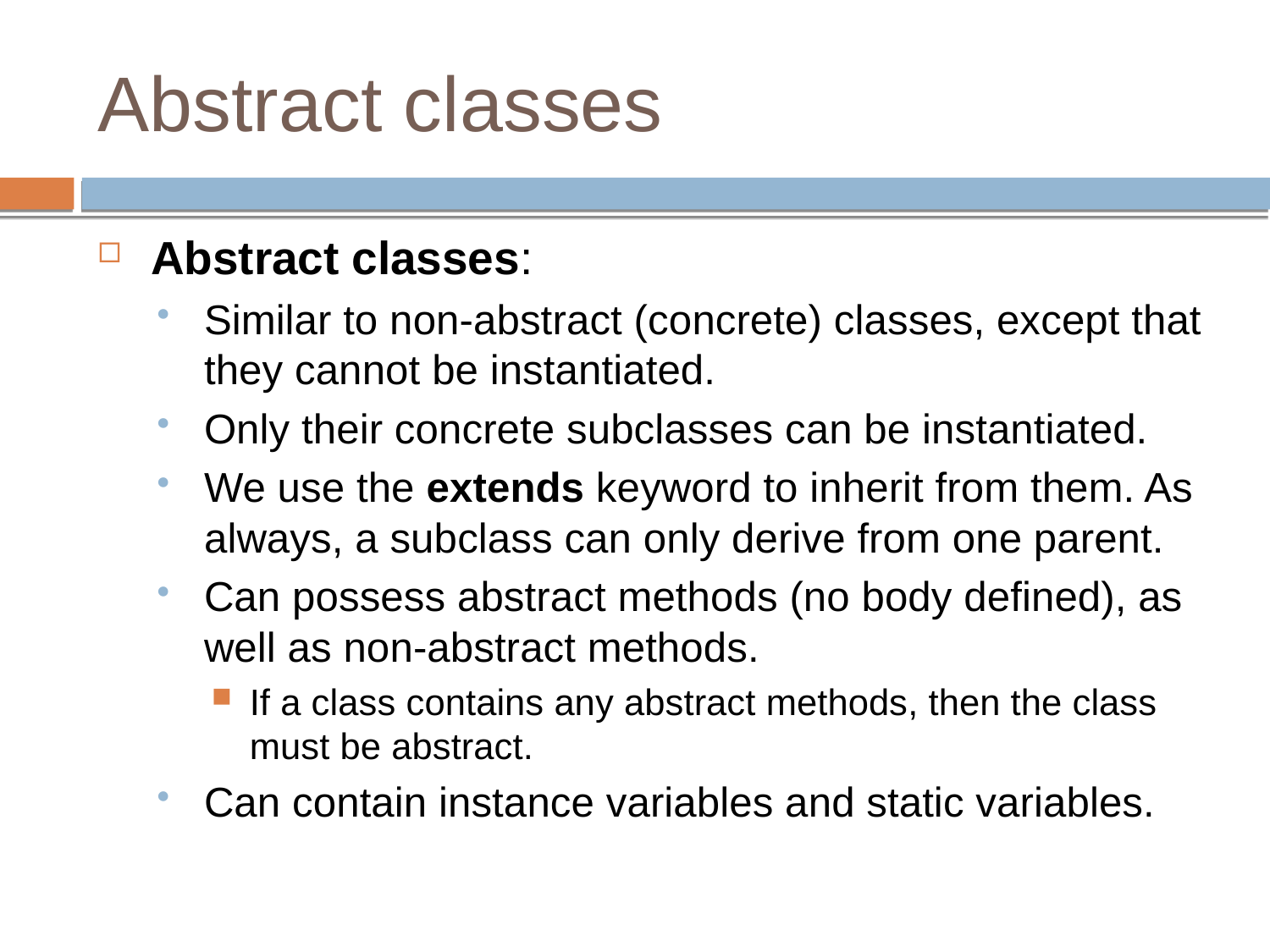

Abstract classes
Abstract classes:
Similar to non-abstract (concrete) classes, except that they cannot be instantiated.
Only their concrete subclasses can be instantiated.
We use the extends keyword to inherit from them. As always, a subclass can only derive from one parent.
Can possess abstract methods (no body defined), as well as non-abstract methods.
If a class contains any abstract methods, then the class must be abstract.
Can contain instance variables and static variables.